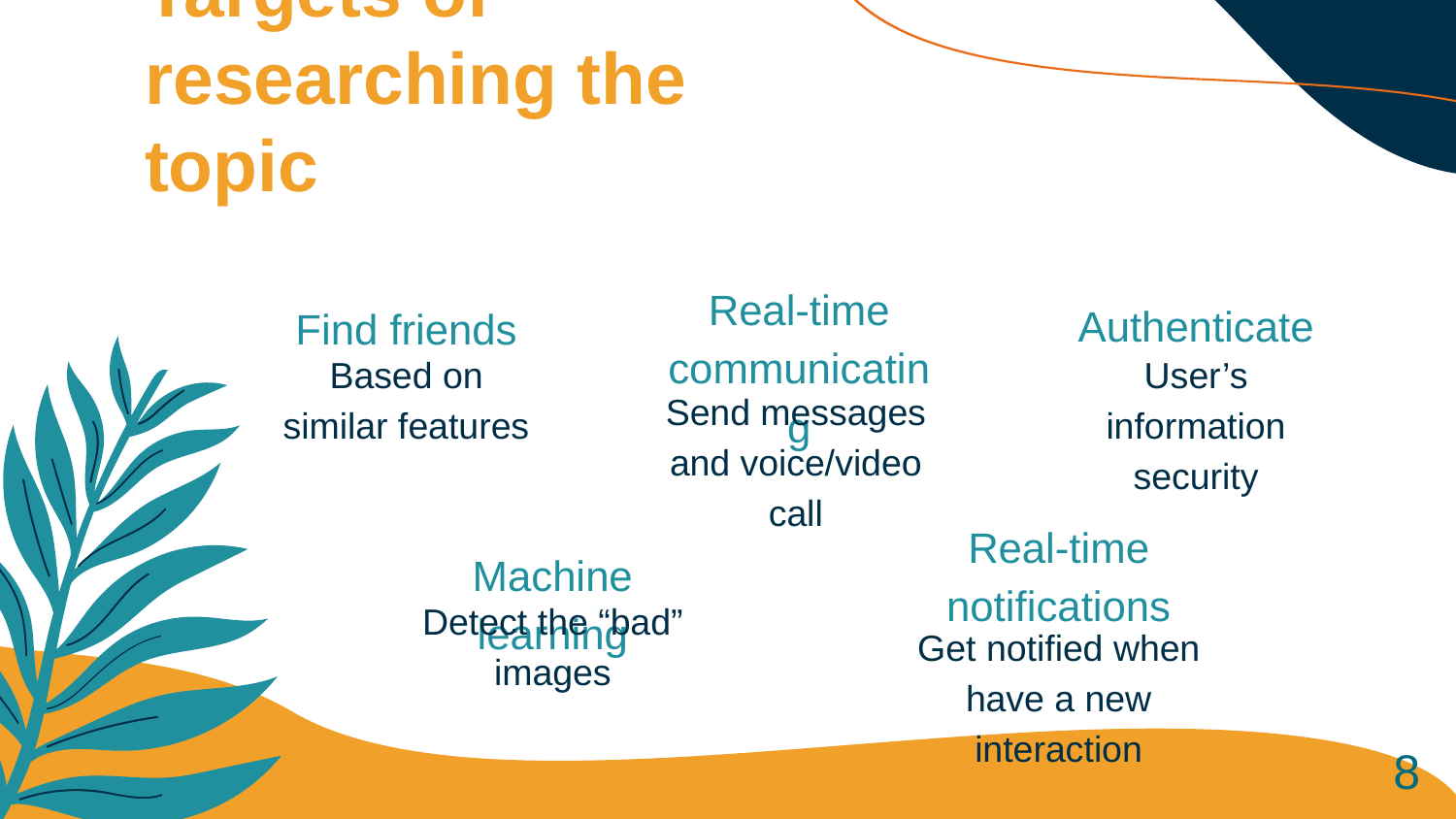

# Targets of researching the topic
Real-time communicating
Authenticate
Find friends
Based on similar features
User’s information security
Send messages and voice/video call
Real-time notifications
Machine learning
Detect the “bad” images
Get notified when have a new interaction
8